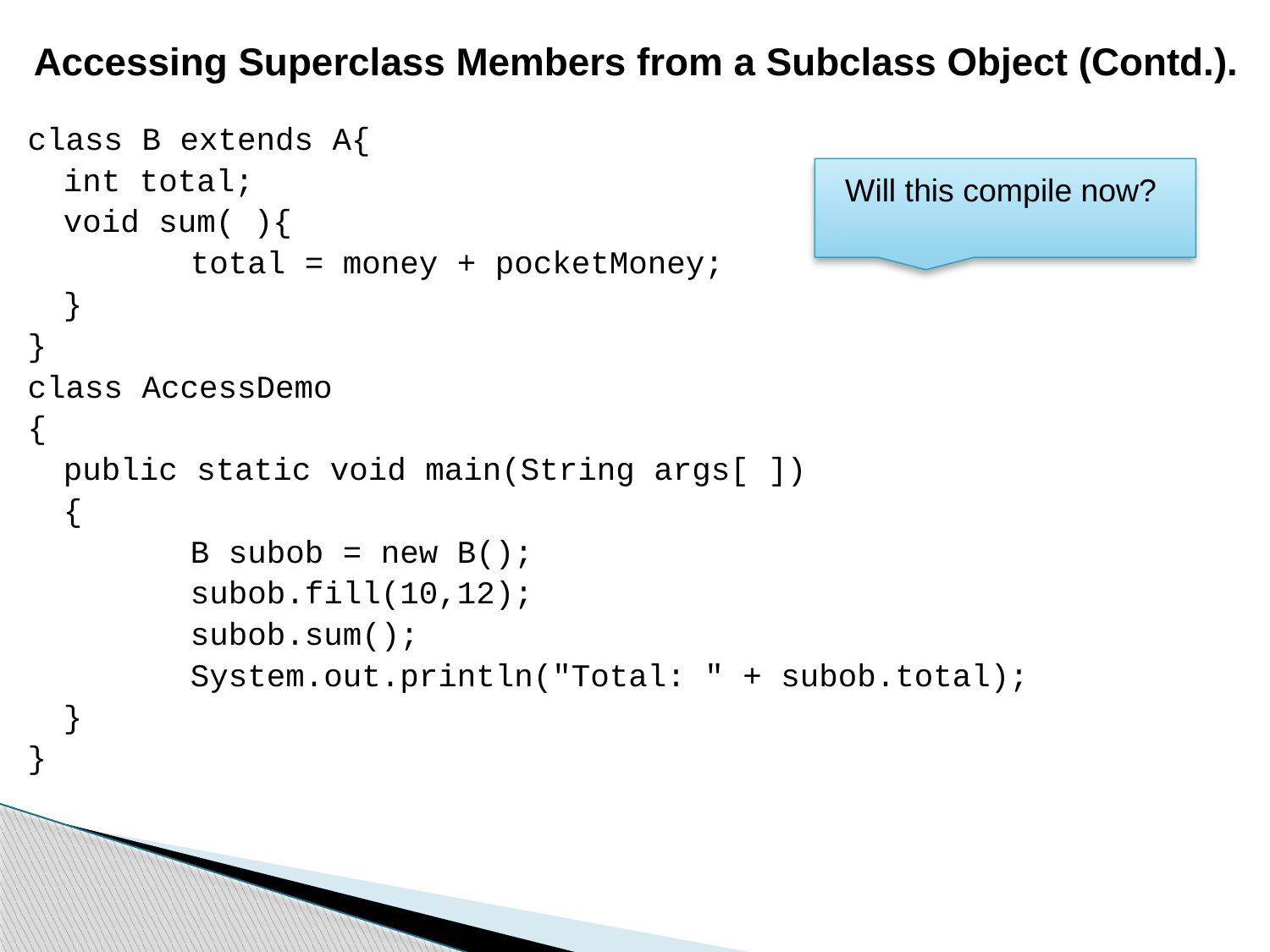

Accessing Superclass Members from a Subclass Object (Contd.).
class B extends A{
	int total;
	void sum( ){
		total = money + pocketMoney;
	}
}
class AccessDemo
{
	public static void main(String args[ ])
	{
		B subob = new B();
		subob.fill(10,12);
		subob.sum();
		System.out.println("Total: " + subob.total);
	}
}
Will this compile now?